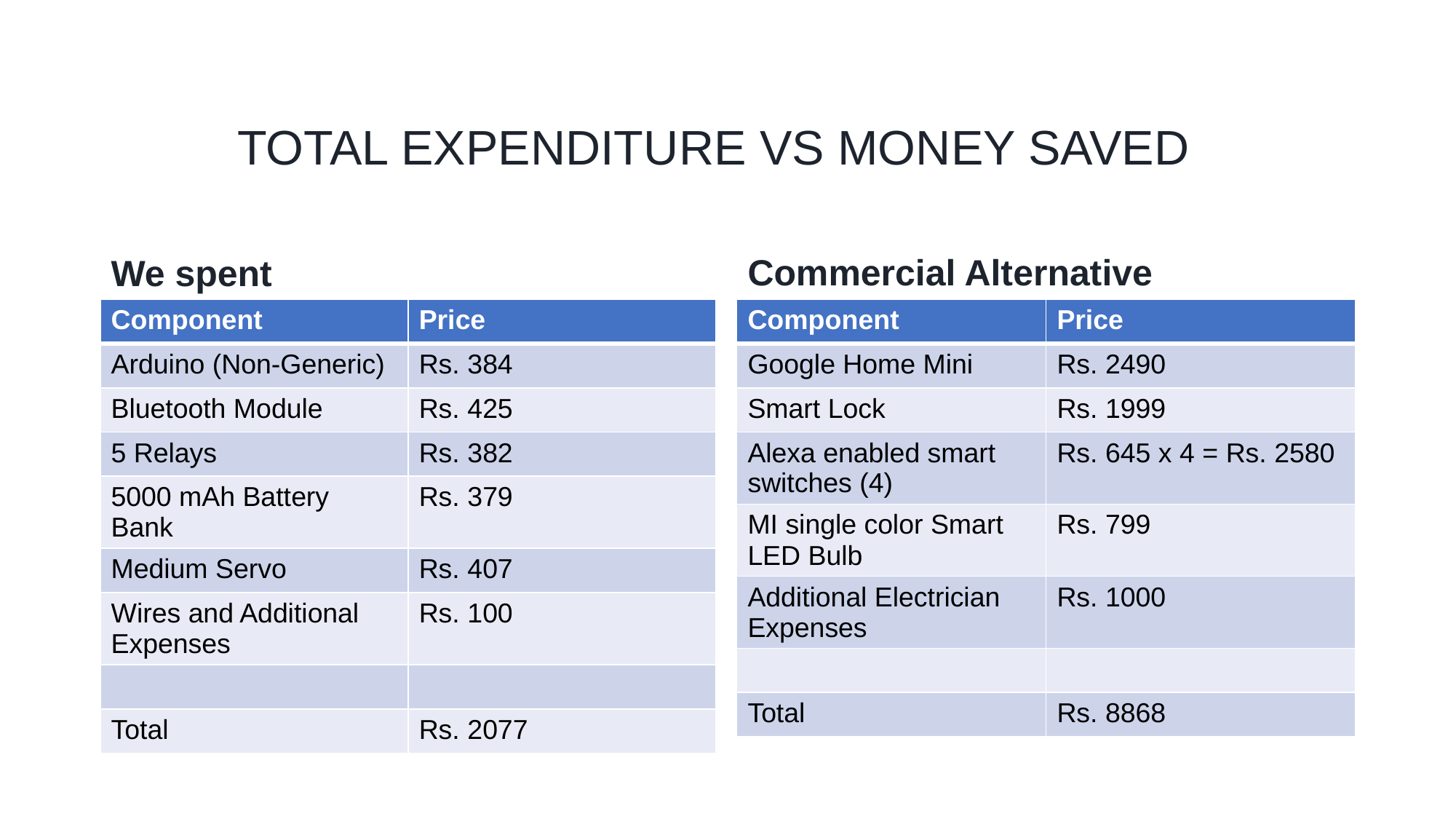

# TOTAL EXPENDITURE VS MONEY SAVED
We spent
Commercial Alternative
| Component | Price |
| --- | --- |
| Arduino (Non-Generic) | Rs. 384 |
| Bluetooth Module | Rs. 425 |
| 5 Relays | Rs. 382 |
| 5000 mAh Battery Bank | Rs. 379 |
| Medium Servo | Rs. 407 |
| Wires and Additional Expenses | Rs. 100 |
|  |  |
| Total | Rs. 2077 |
| Component | Price |
| --- | --- |
| Google Home Mini | Rs. 2490 |
| Smart Lock | Rs. 1999 |
| Alexa enabled smart switches (4) | Rs. 645 x 4 = Rs. 2580 |
| MI single color Smart LED Bulb | Rs. 799 |
| Additional Electrician Expenses | Rs. 1000 |
|  |  |
| Total | Rs. 8868 |